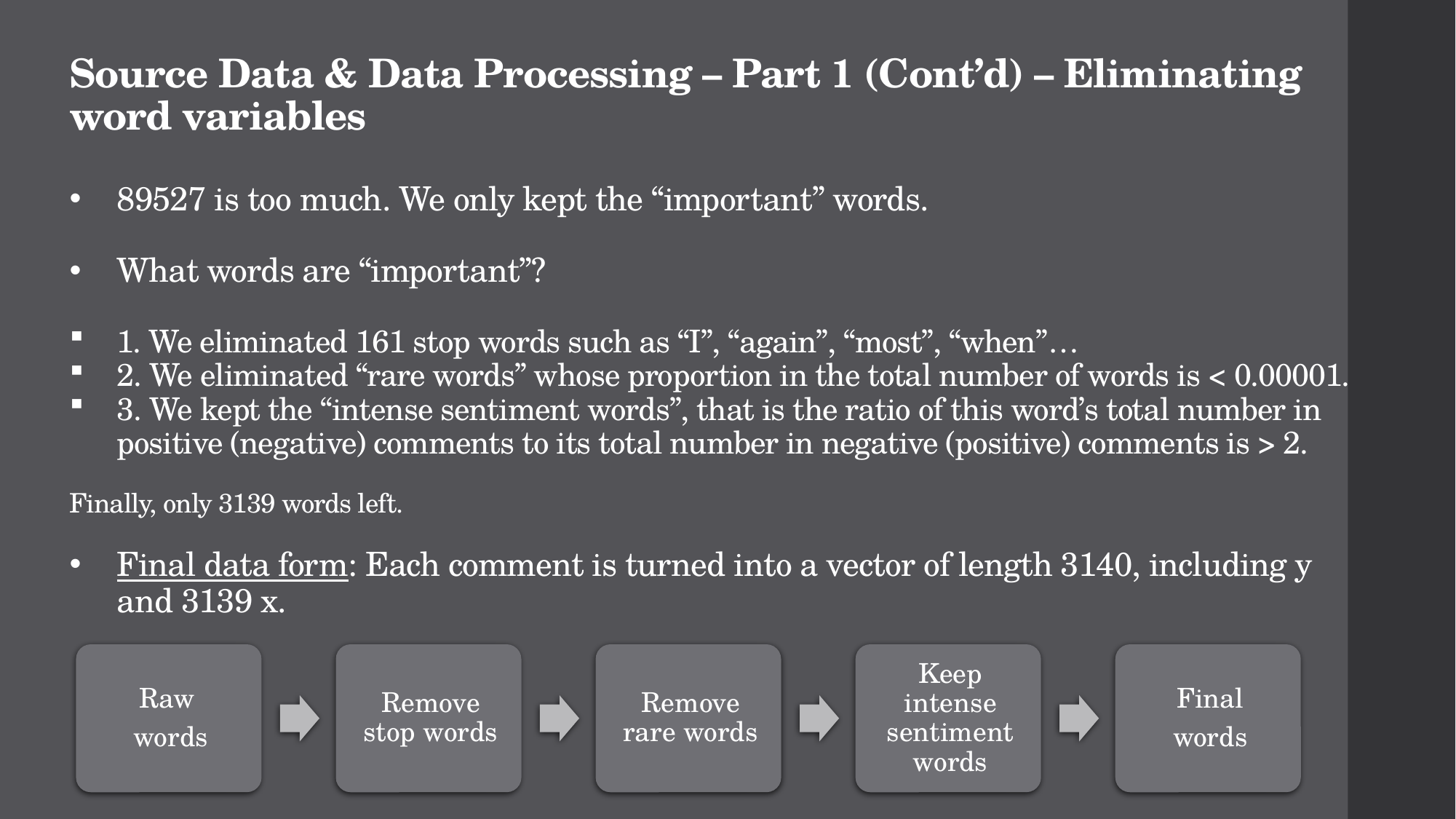

Source Data & Data Processing – Part 1 (Cont’d) – Eliminating word variables

89527 is too much. We only kept the “important” words.

What words are “important”?

1. We eliminated 161 stop words such as “I”, “again”, “most”, “when”…
2. We eliminated “rare words” whose proportion in the total number of words is < 0.00001.
3. We kept the “intense sentiment words”, that is the ratio of this word’s total number in positive (negative) comments to its total number in negative (positive) comments is > 2.

Finally, only 3139 words left.

Final data form: Each comment is turned into a vector of length 3140, including y and 3139 x.

Raw
words

Remove stop words

Remove rare words

Keep intense sentiment words

Final
words